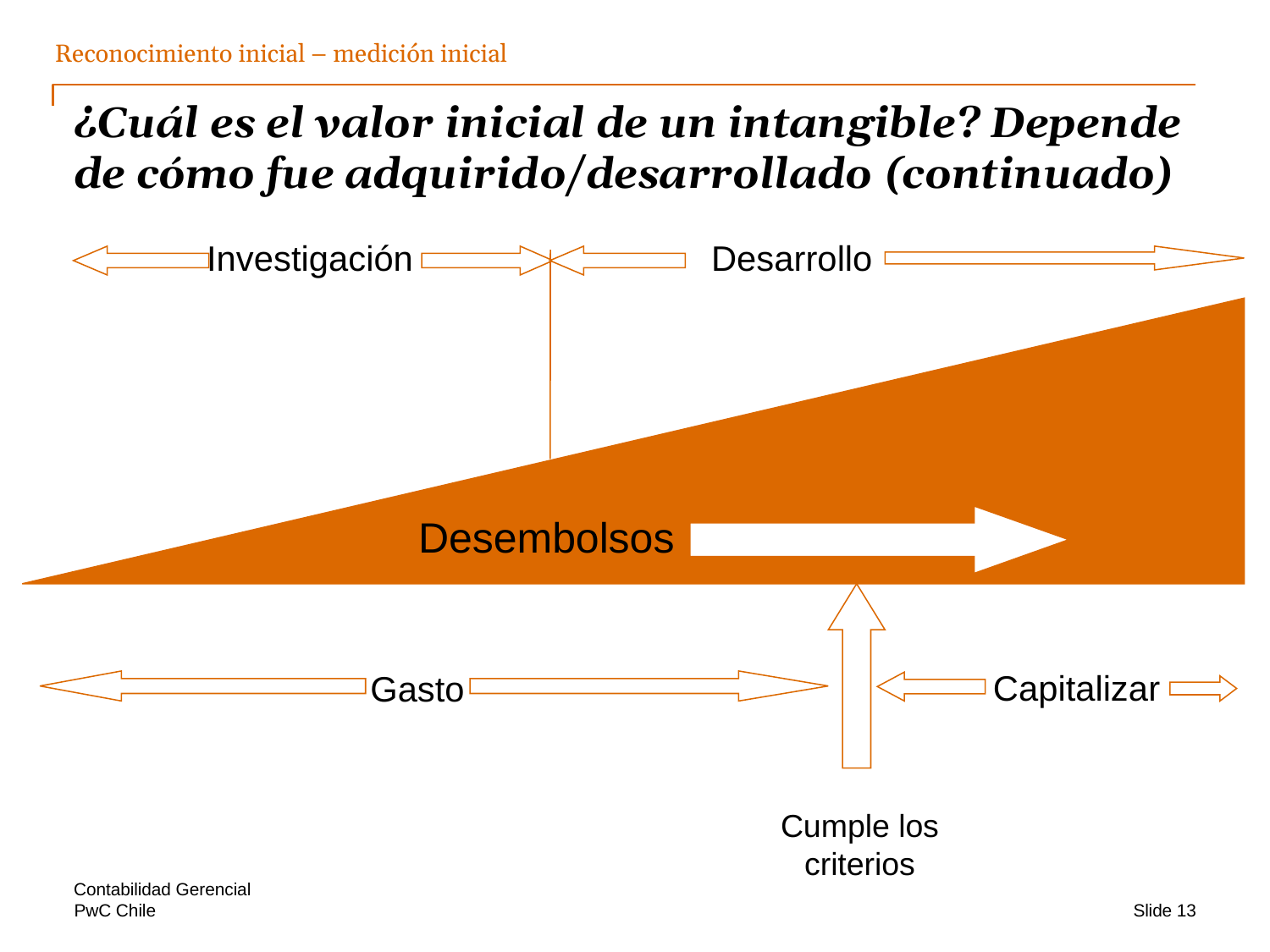

Reconocimiento inicial – medición inicial
# ¿Cuál es el valor inicial de un intangible? Depende de cómo fue adquirido/desarrollado (continuado)
Investigación
Desarrollo

Desembolsos

Capitalizar
Gasto

Cumple los criterios
Contabilidad Gerencial
Slide 13